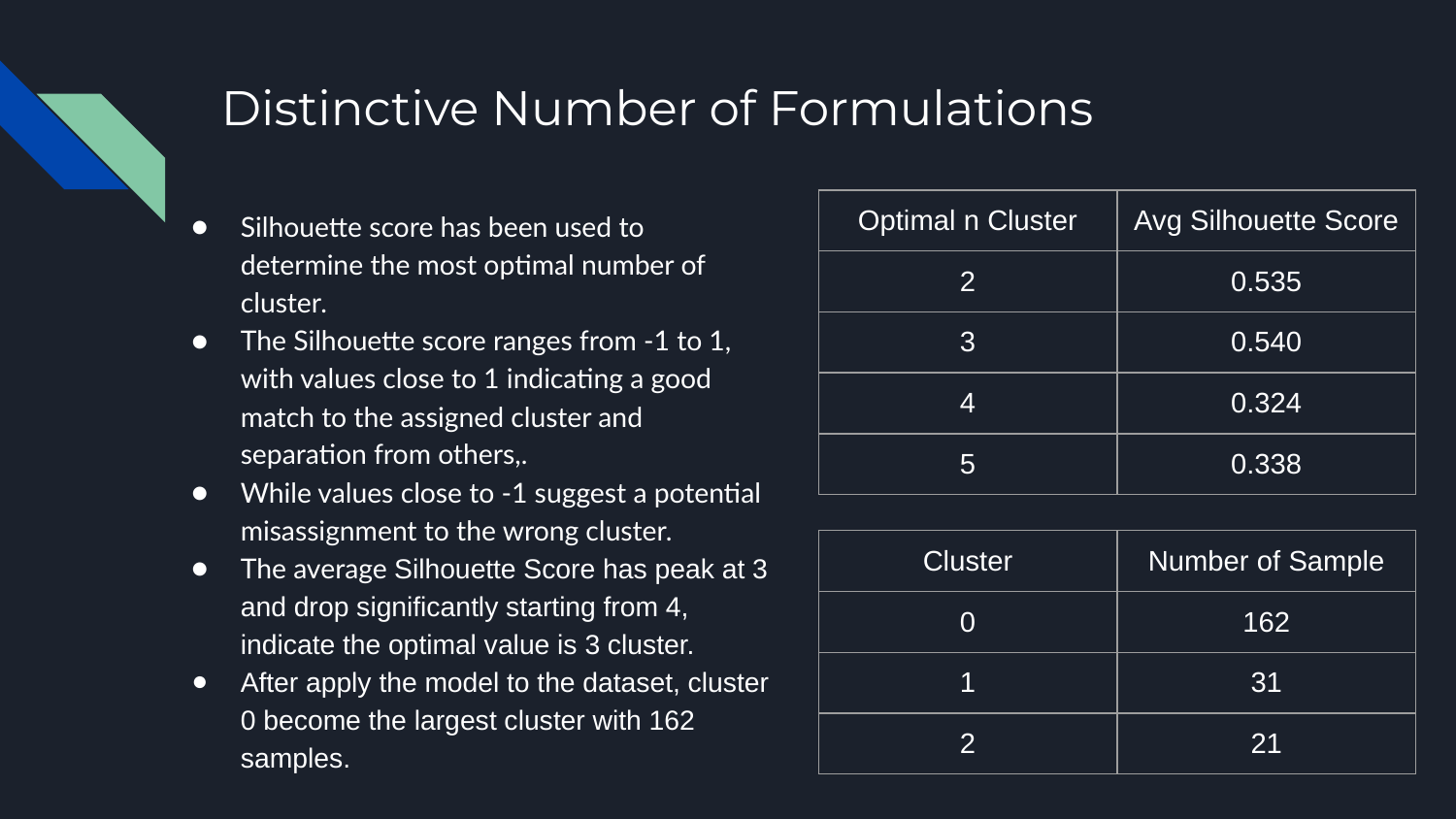

# Distinctive Number of Formulations
Silhouette score has been used to  determine the most optimal number of cluster.
The Silhouette score ranges from -1 to 1, with values close to 1 indicating a good match to the assigned cluster and separation from others,.
While values close to -1 suggest a potential misassignment to the wrong cluster.
The average Silhouette Score has peak at 3 and drop significantly starting from 4, indicate the optimal value is 3 cluster.
After apply the model to the dataset, cluster 0 become the largest cluster with 162 samples.
| Optimal n Cluster | Avg Silhouette Score |
| --- | --- |
| 2 | 0.535 |
| 3 | 0.540 |
| 4 | 0.324 |
| 5 | 0.338 |
| Cluster | Number of Sample |
| --- | --- |
| 0 | 162 |
| 1 | 31 |
| 2 | 21 |